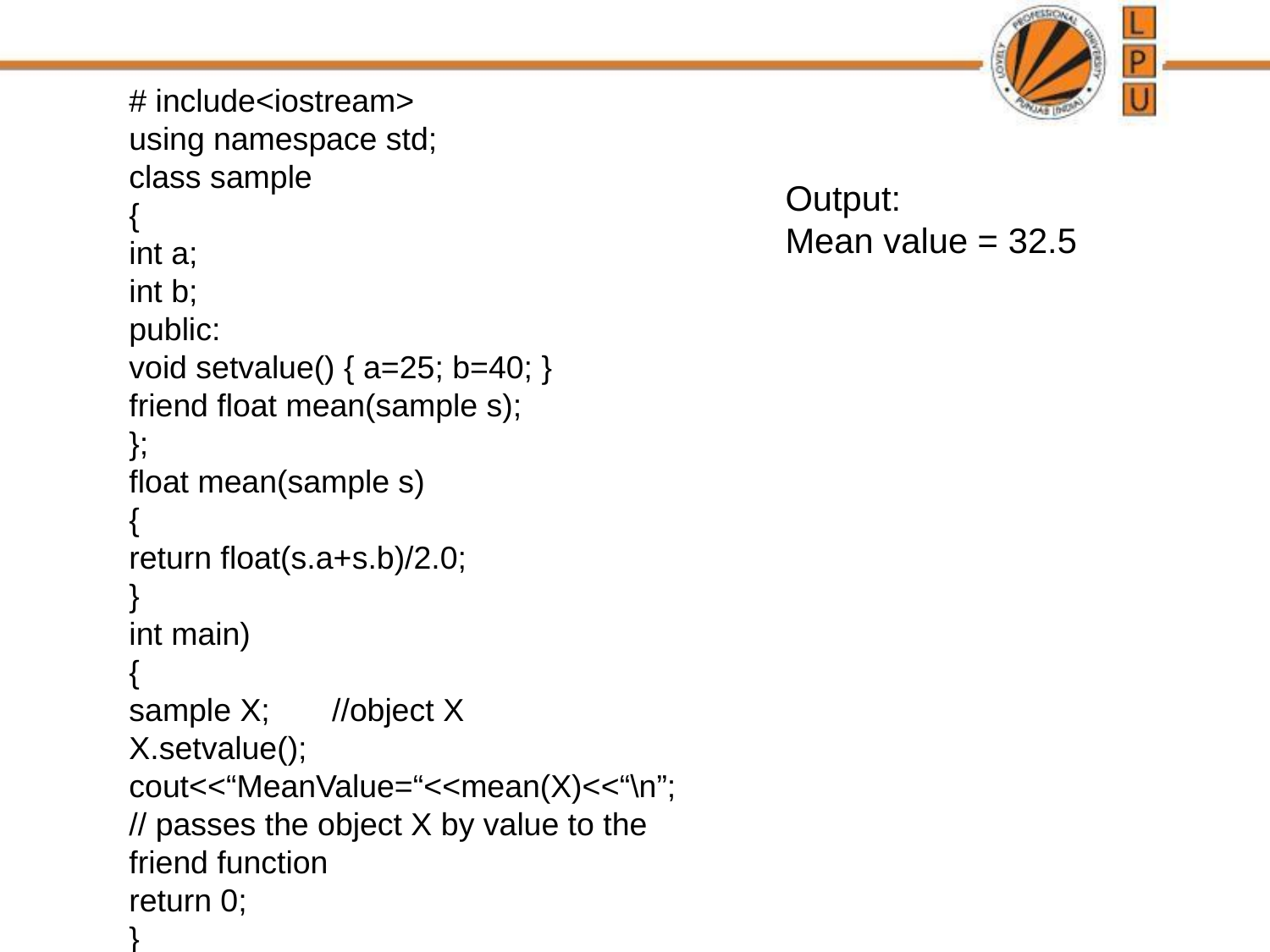

# include<iostream>
using namespace std;
class sample
{
int a;
int b;
public:
void setvalue() { a=25; b=40; }
friend float mean(sample s);
};
float mean(sample s)
{
return float(s.a+s.b)/2.0;
}
int main)
{
sample X;       //object X
X.setvalue();
cout<<“MeanValue=“<<mean(X)<<“\n”;
// passes the object X by value to the friend function
return 0;
}

Output:
Mean value = 32.5